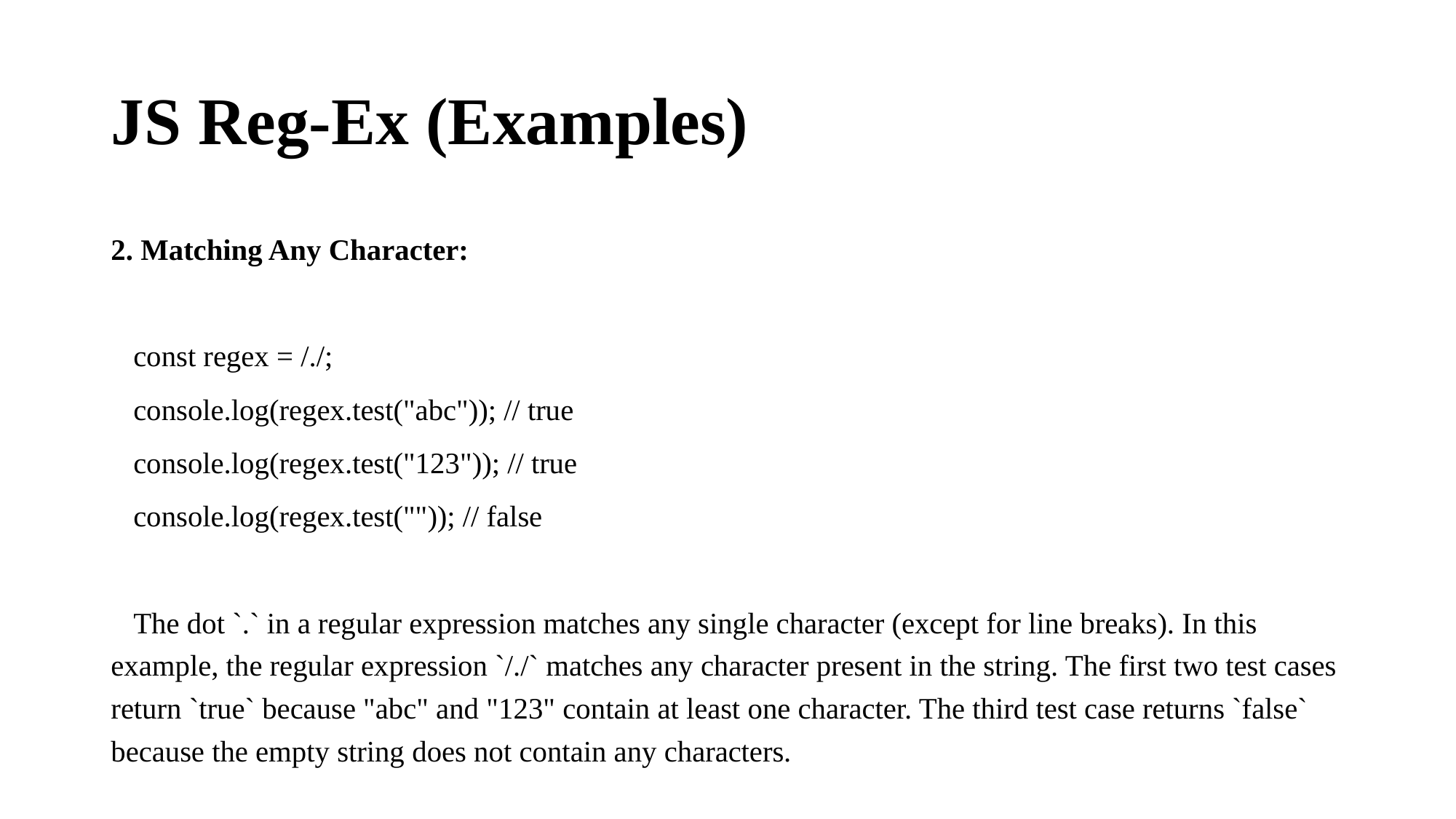

# JS Reg-Ex (Examples)
2. Matching Any Character:

   const regex = /./;
   console.log(regex.test("abc")); // true
   console.log(regex.test("123")); // true
   console.log(regex.test("")); // false

   The dot `.` in a regular expression matches any single character (except for line breaks). In this example, the regular expression `/./` matches any character present in the string. The first two test cases return `true` because "abc" and "123" contain at least one character. The third test case returns `false` because the empty string does not contain any characters.